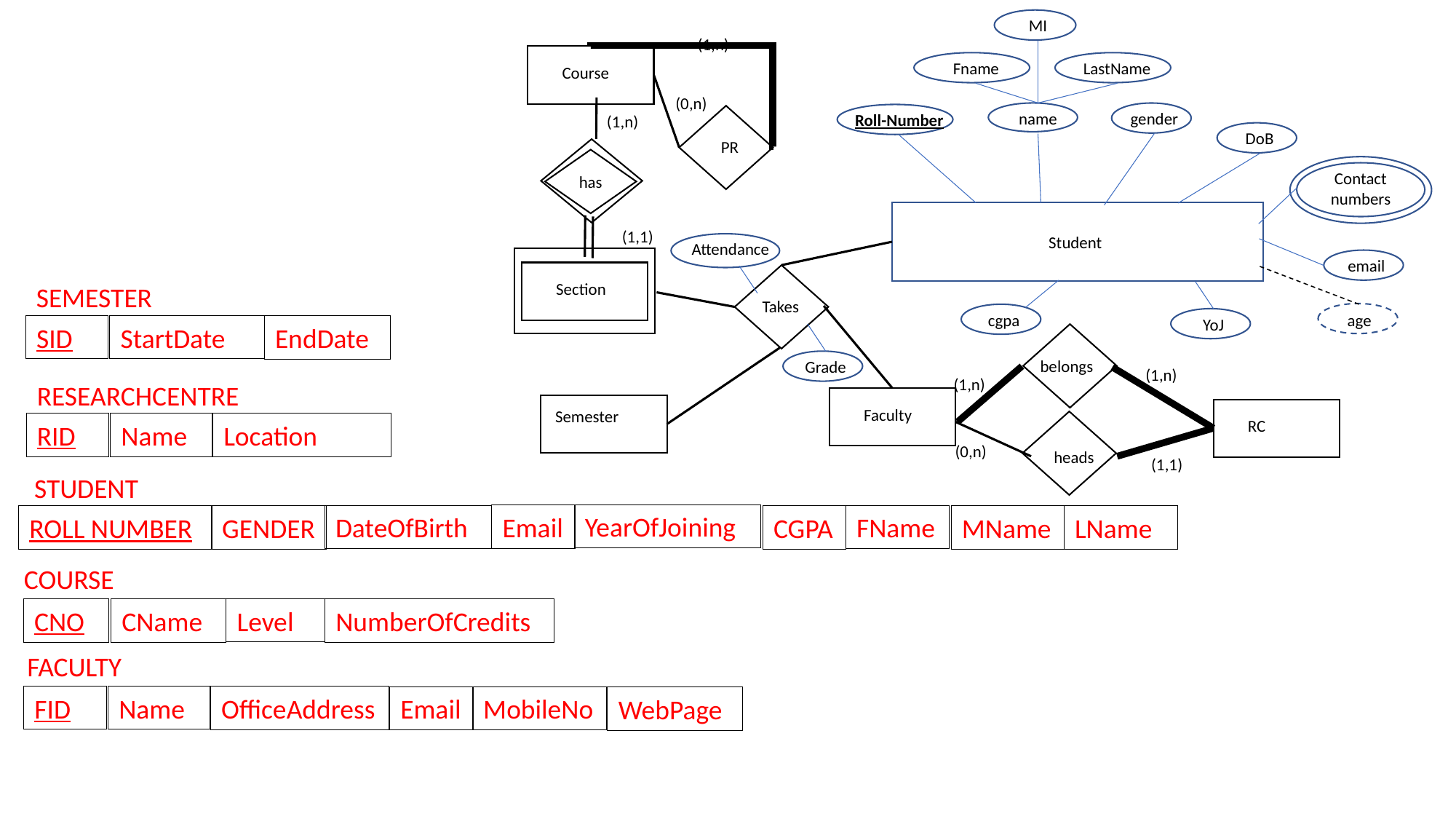

MI
(1,n)

Fname

LastName
Course
(0,n)
name

gender

Roll-Number

(1,n)

DoB
PR

has

Contact
numbers

(1,1)
Student
Attendance

email

Section
Takes

cgpa
age

YoJ

belongs

Grade
(1,n)
(1,n)

Faculty

Semester
RC

(0,n)
heads
(1,1)
SEMESTER
SID
StartDate
EndDate
RESEARCHCENTRE
RID
Name
Location
STUDENT
YearOfJoining
Email
DateOfBirth
FName
ROLL NUMBER
GENDER
CGPA
MName
LName
COURSE
Level
CNO
CName
NumberOfCredits
FACULTY
FID
Name
OfficeAddress
Email
MobileNo
WebPage